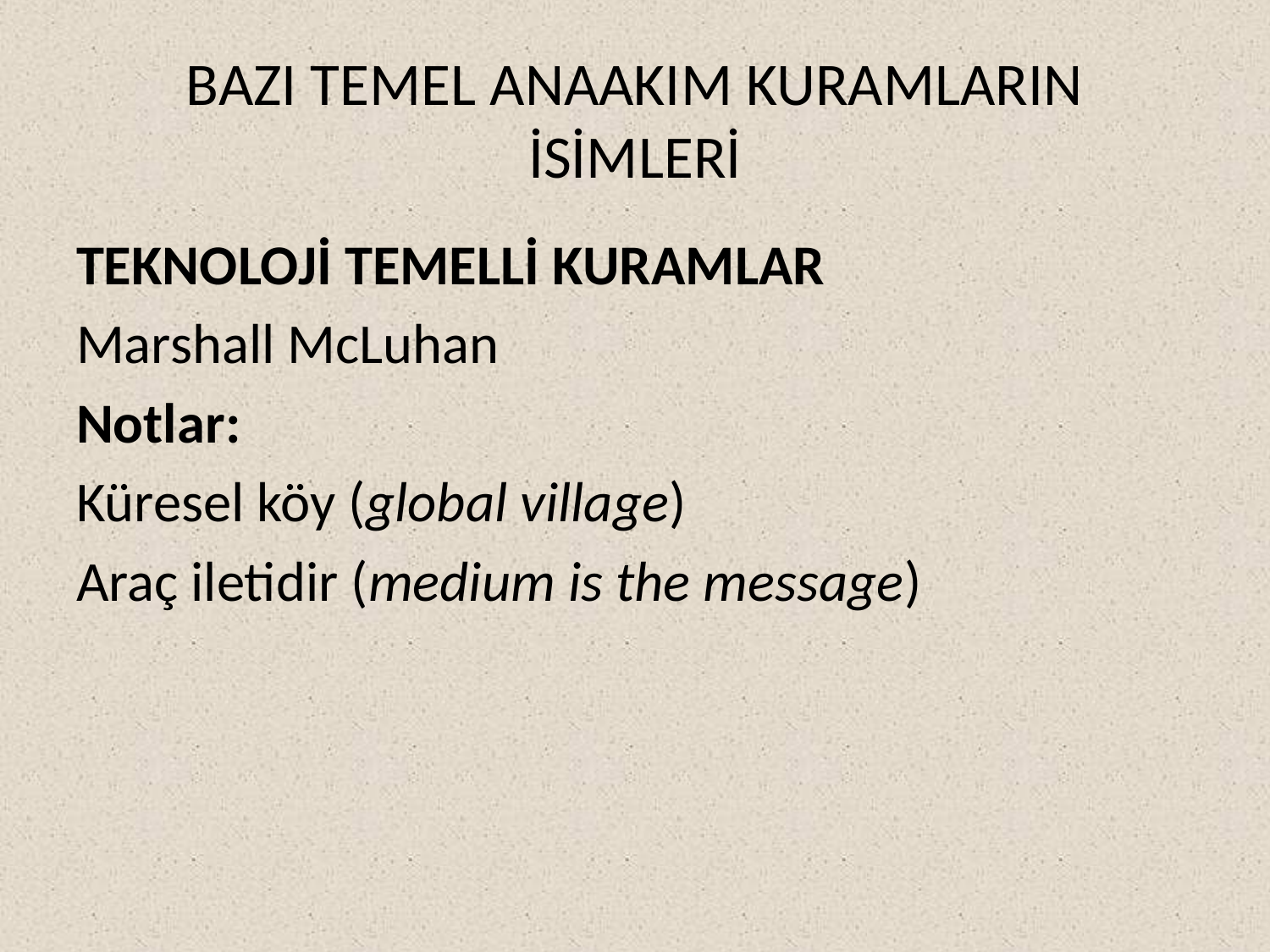

# BAZI TEMEL ANAAKIM KURAMLARIN İSİMLERİ
TEKNOLOJİ TEMELLİ KURAMLAR
Marshall McLuhan
Notlar:
Küresel köy (global village)
Araç iletidir (medium is the message)